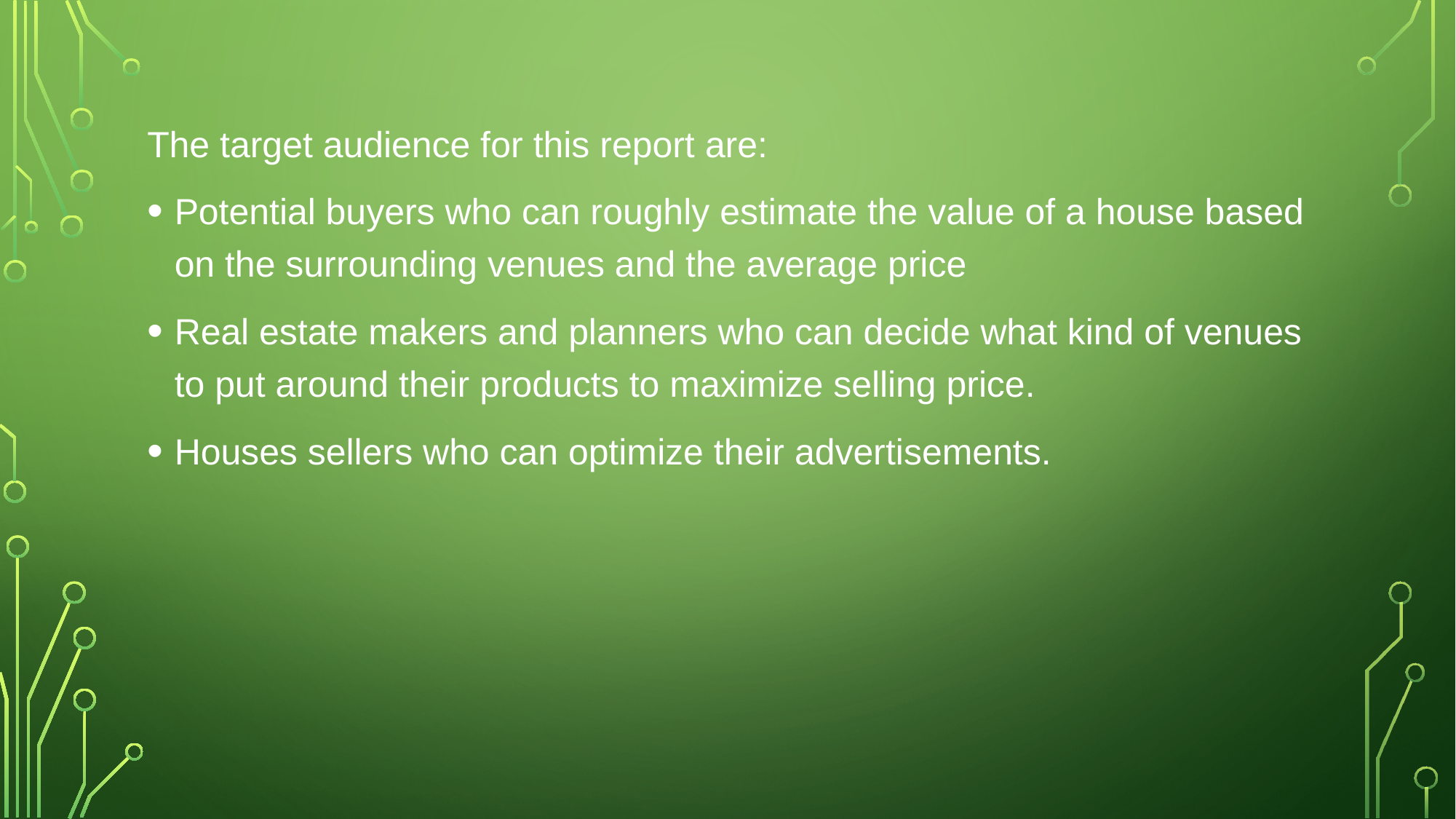

The target audience for this report are:
Potential buyers who can roughly estimate the value of a house based on the surrounding venues and the average price
Real estate makers and planners who can decide what kind of venues to put around their products to maximize selling price.
Houses sellers who can optimize their advertisements.